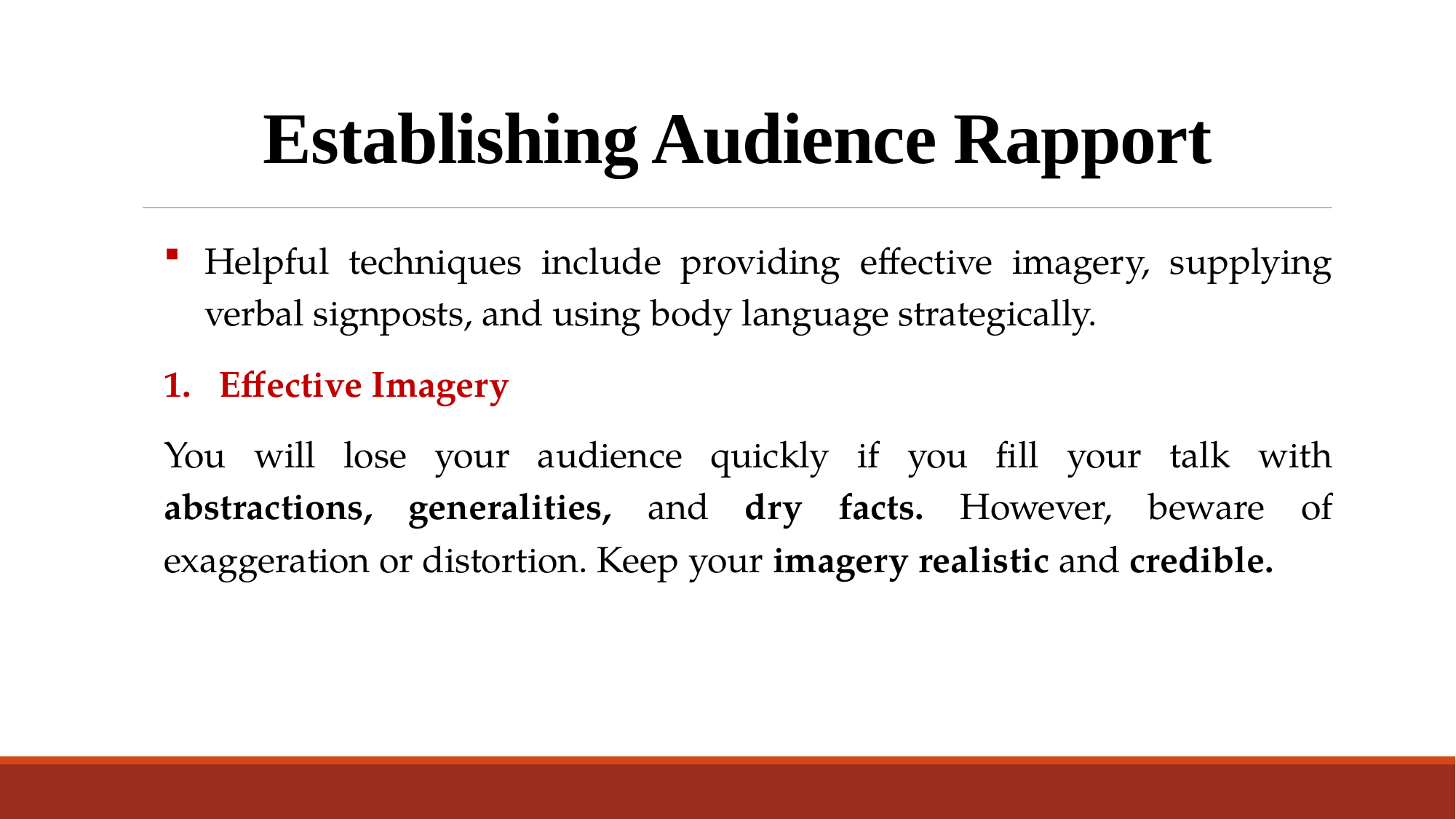

# Establishing Audience Rapport
Helpful techniques include providing effective imagery, supplying verbal signposts, and using body language strategically.
Effective Imagery
You will lose your audience quickly if you fill your talk with abstractions, generalities, and dry facts. However, beware of exaggeration or distortion. Keep your imagery realistic and credible.